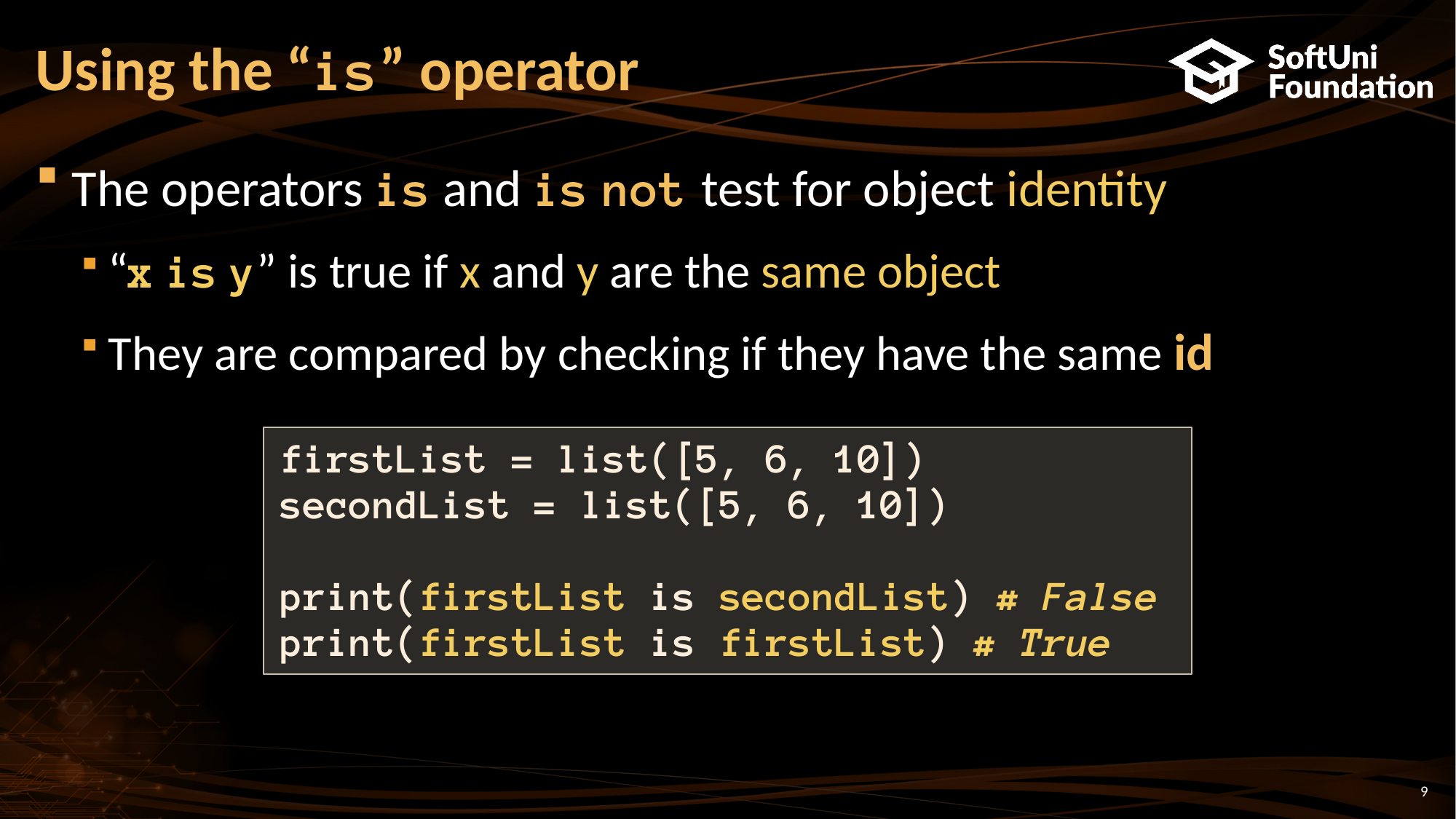

# Using the “is” operator
The operators is and is not test for object identity
“x is y” is true if x and y are the same object
They are compared by checking if they have the same id
firstList = list([5, 6, 10])
secondList = list([5, 6, 10])

print(firstList is secondList) # False
print(firstList is firstList) # True
9